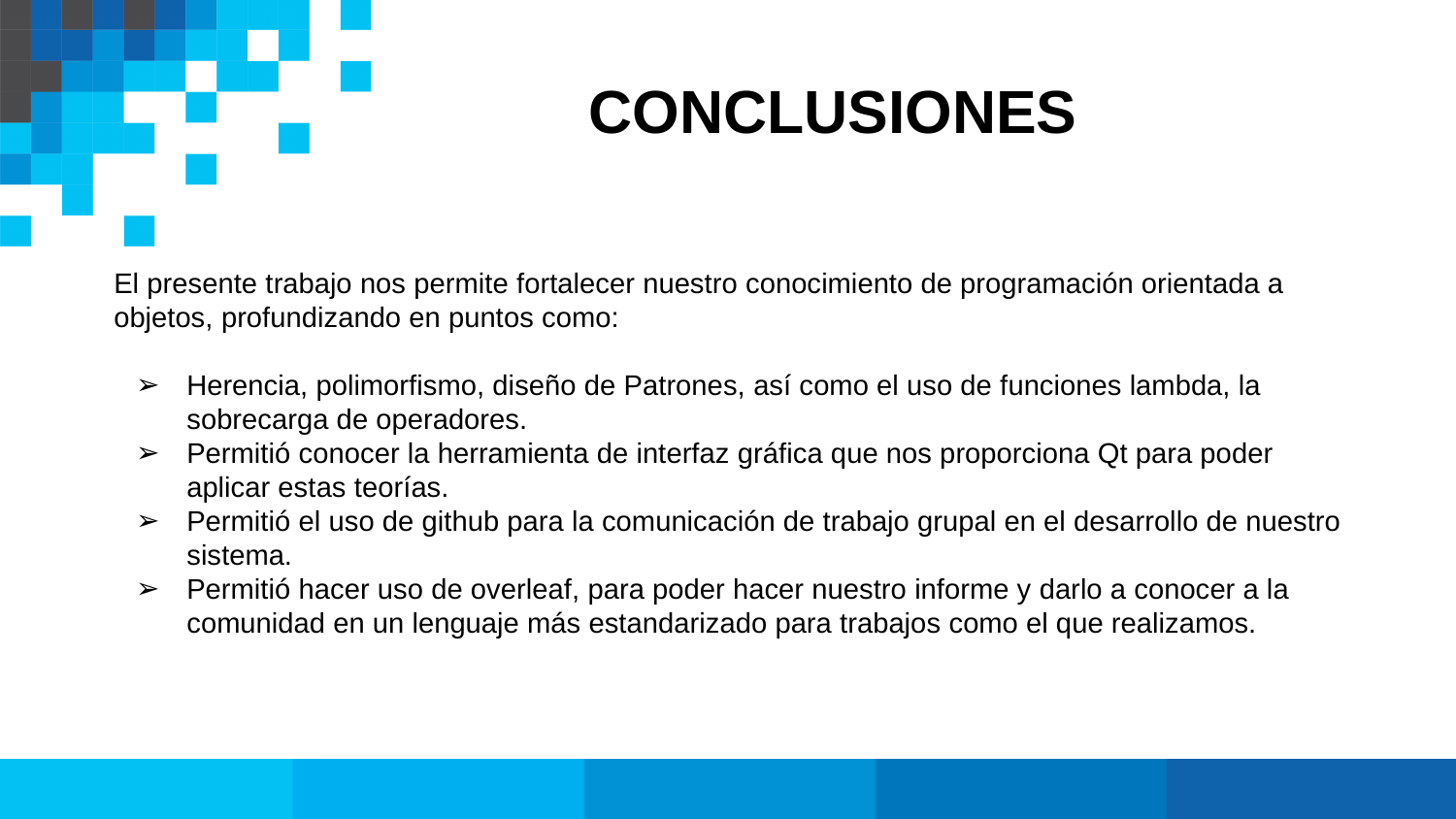

# CONCLUSIONES

El presente trabajo nos permite fortalecer nuestro conocimiento de programación orientada a objetos, profundizando en puntos como:

Herencia, polimorfismo, diseño de Patrones, así como el uso de funciones lambda, la sobrecarga de operadores.
Permitió conocer la herramienta de interfaz gráfica que nos proporciona Qt para poder aplicar estas teorías.
Permitió el uso de github para la comunicación de trabajo grupal en el desarrollo de nuestro sistema.
Permitió hacer uso de overleaf, para poder hacer nuestro informe y darlo a conocer a la comunidad en un lenguaje más estandarizado para trabajos como el que realizamos.